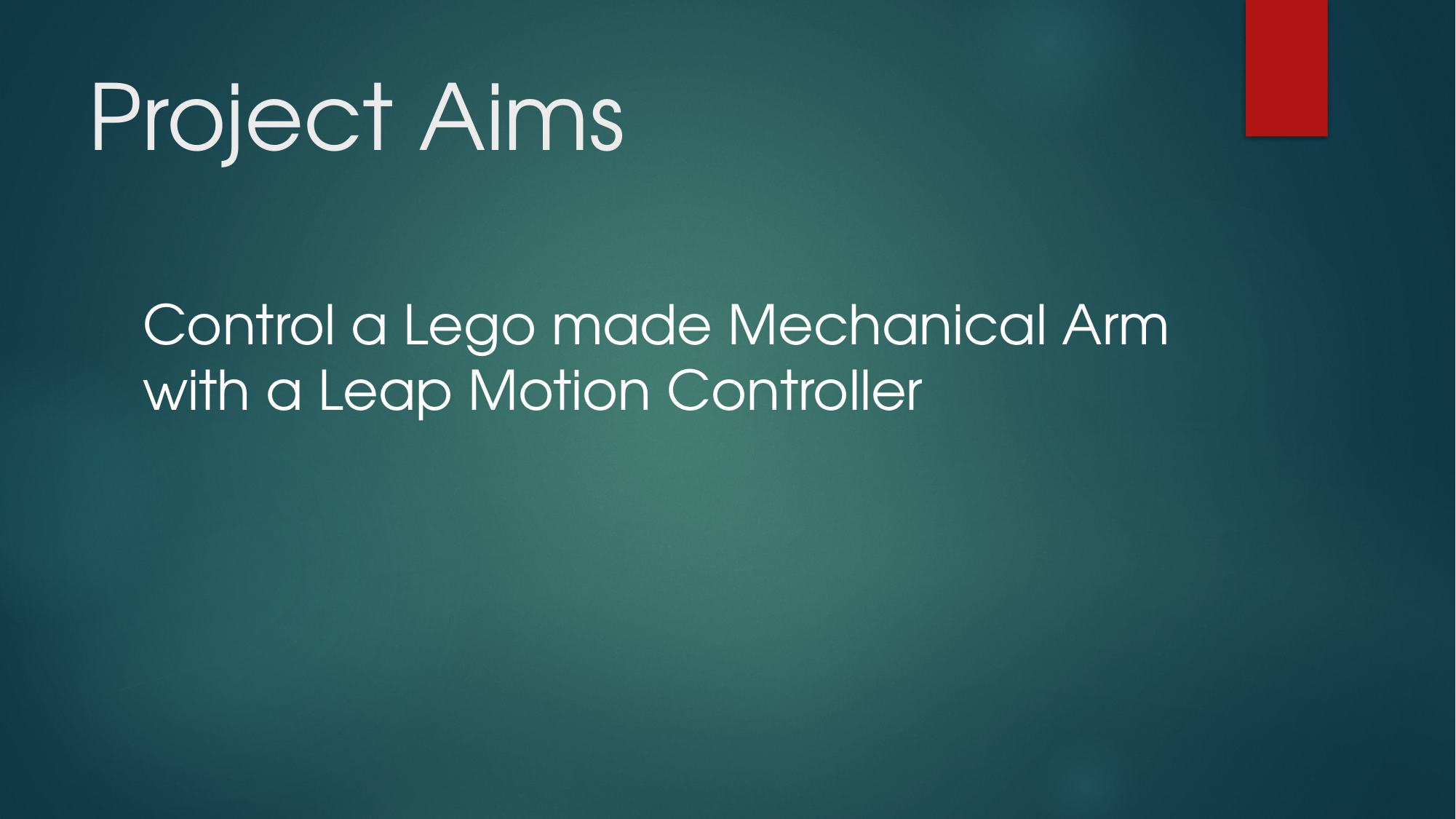

# Project Aims
Control a Lego made Mechanical Arm with a Leap Motion Controller